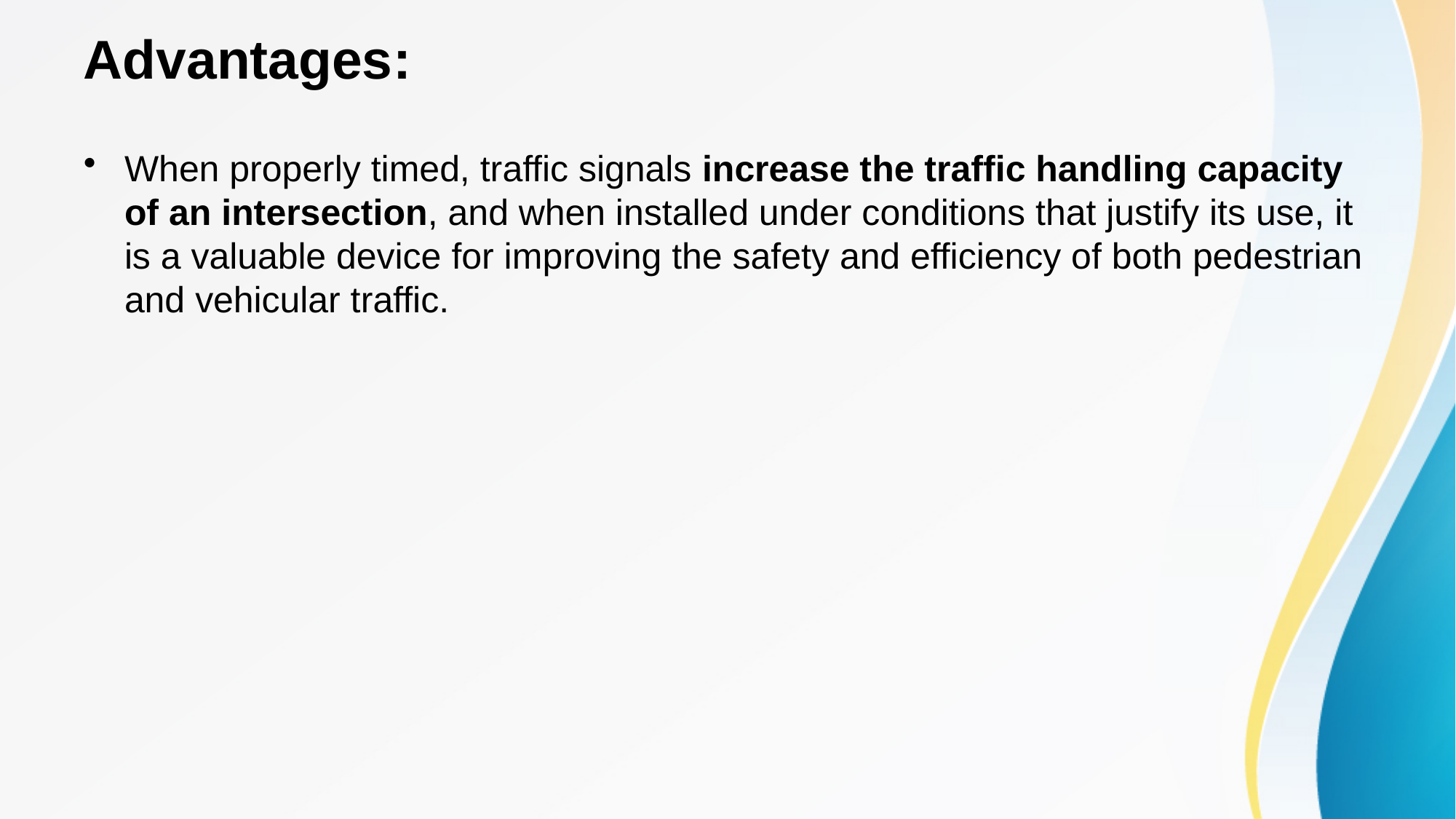

# Advantages:
When properly timed, traffic signals increase the traffic handling capacity of an intersection, and when installed under conditions that justify its use, it is a valuable device for improving the safety and efficiency of both pedestrian and vehicular traffic.